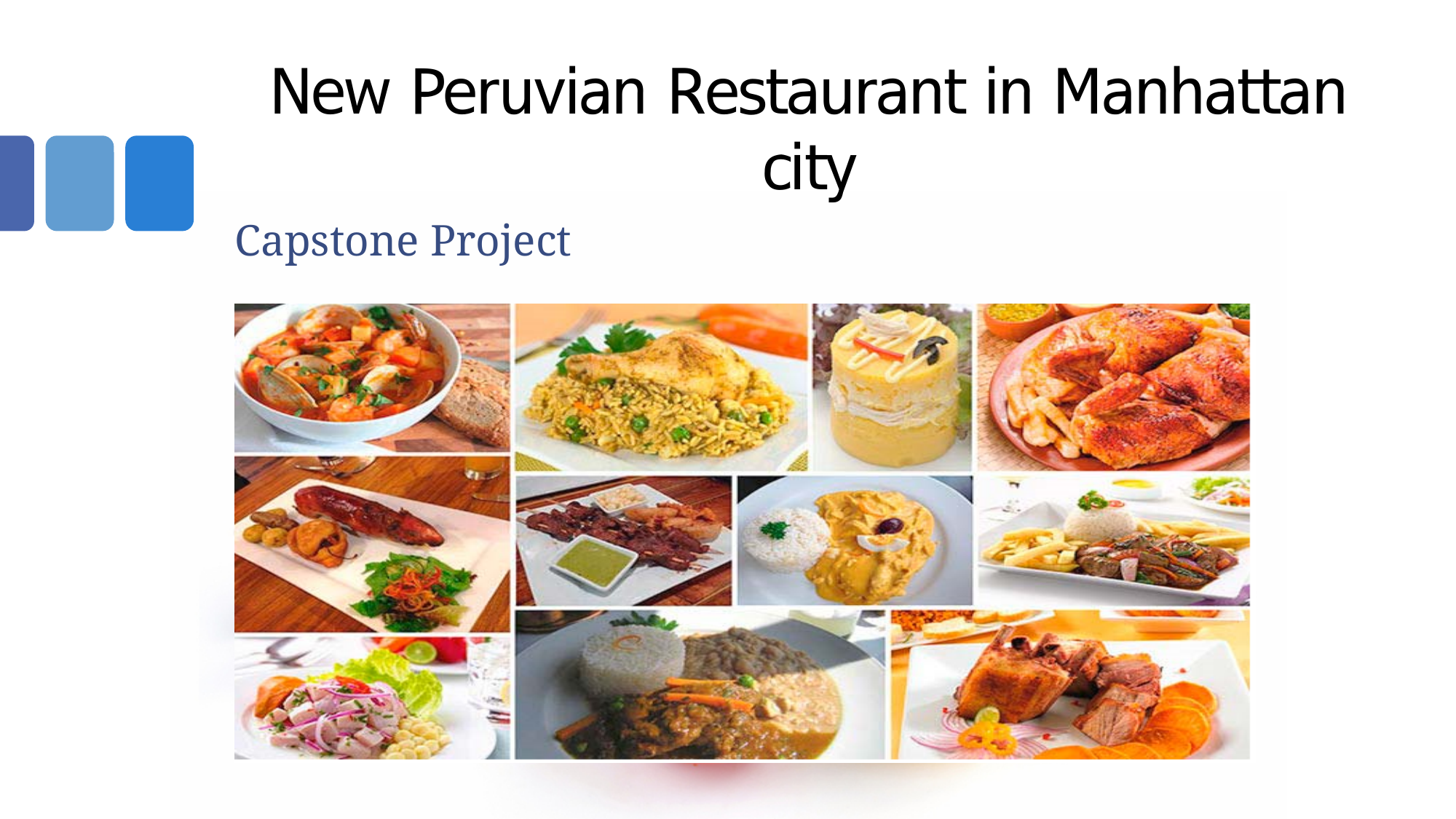

# New Peruvian Restaurant in Manhattan city
Capstone Project